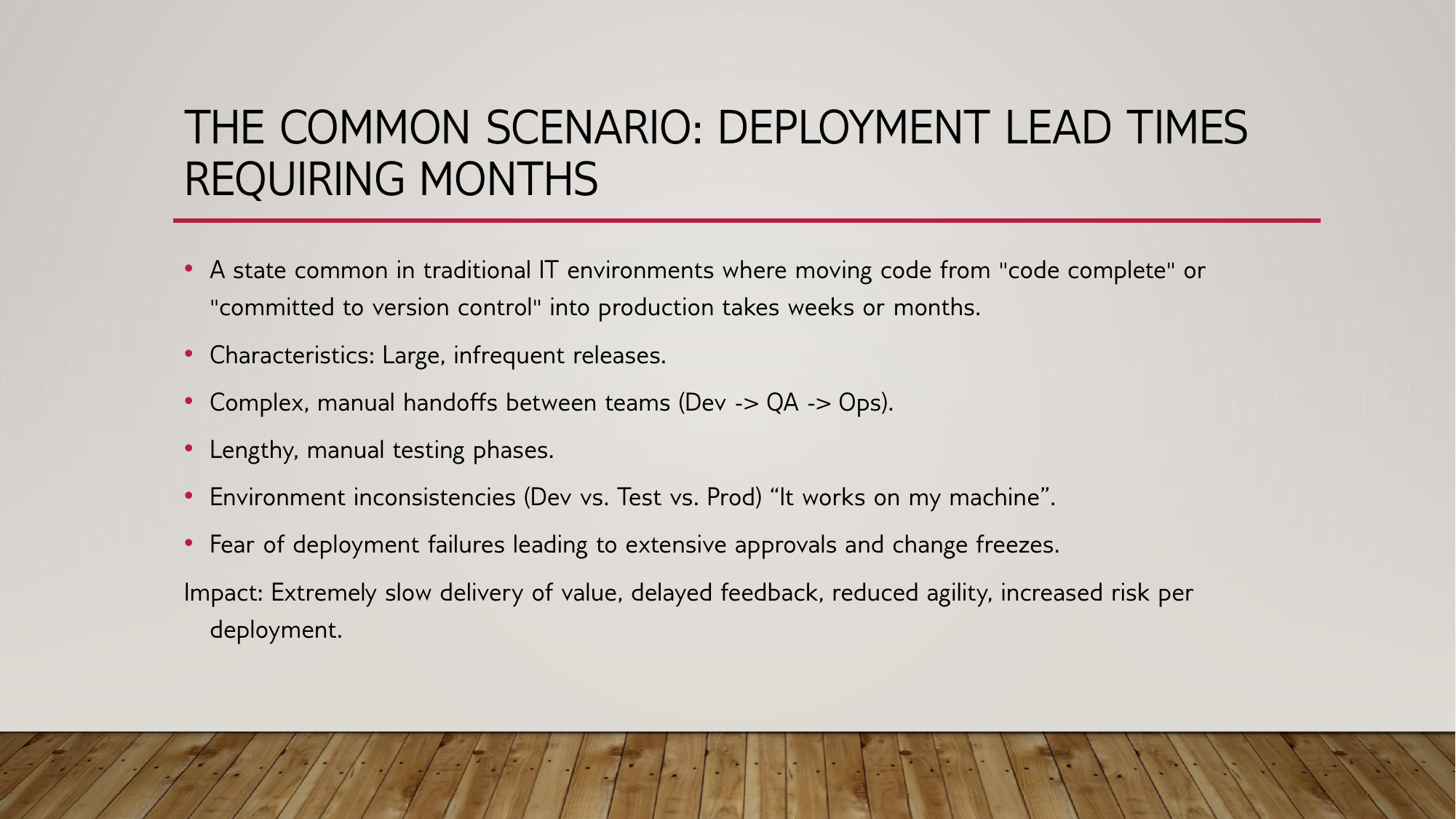

# The Common Scenario: Deployment Lead Times Requiring Months
A state common in traditional IT environments where moving code from "code complete" or "committed to version control" into production takes weeks or months.
Characteristics: Large, infrequent releases.
Complex, manual handoffs between teams (Dev -> QA -> Ops).
Lengthy, manual testing phases.
Environment inconsistencies (Dev vs. Test vs. Prod) “It works on my machine”.
Fear of deployment failures leading to extensive approvals and change freezes.
Impact: Extremely slow delivery of value, delayed feedback, reduced agility, increased risk per deployment.